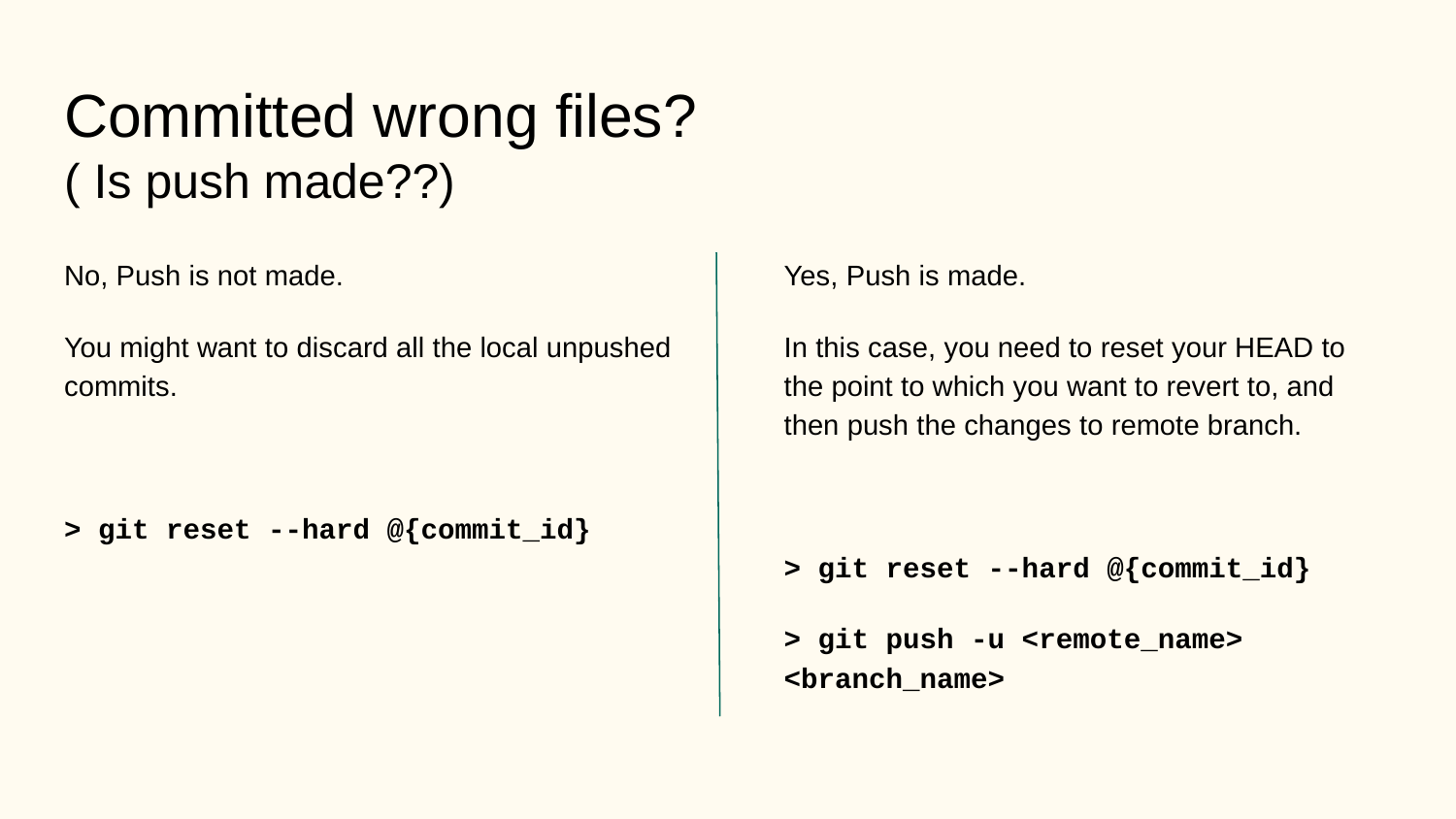

# Committed wrong files?
( Is push made??)
No, Push is not made.
You might want to discard all the local unpushed commits.

> git reset --hard @{commit_id}

Yes, Push is made.
In this case, you need to reset your HEAD to the point to which you want to revert to, and then push the changes to remote branch.

> git reset --hard @{commit_id}
> git push -u <remote_name> <branch_name>